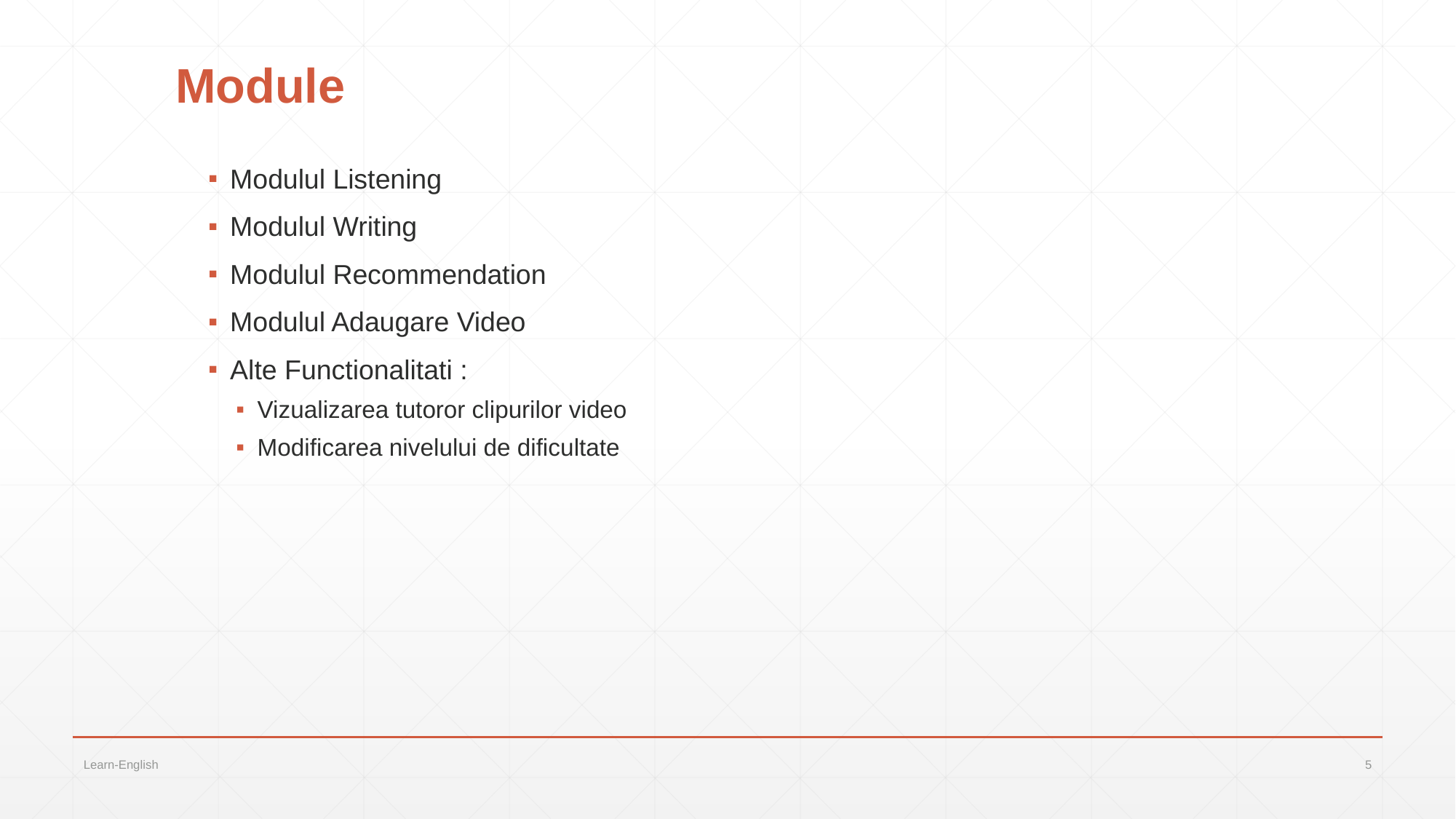

# Module
Modulul Listening
Modulul Writing
Modulul Recommendation
Modulul Adaugare Video
Alte Functionalitati :
Vizualizarea tutoror clipurilor video
Modificarea nivelului de dificultate

Learn-English
5